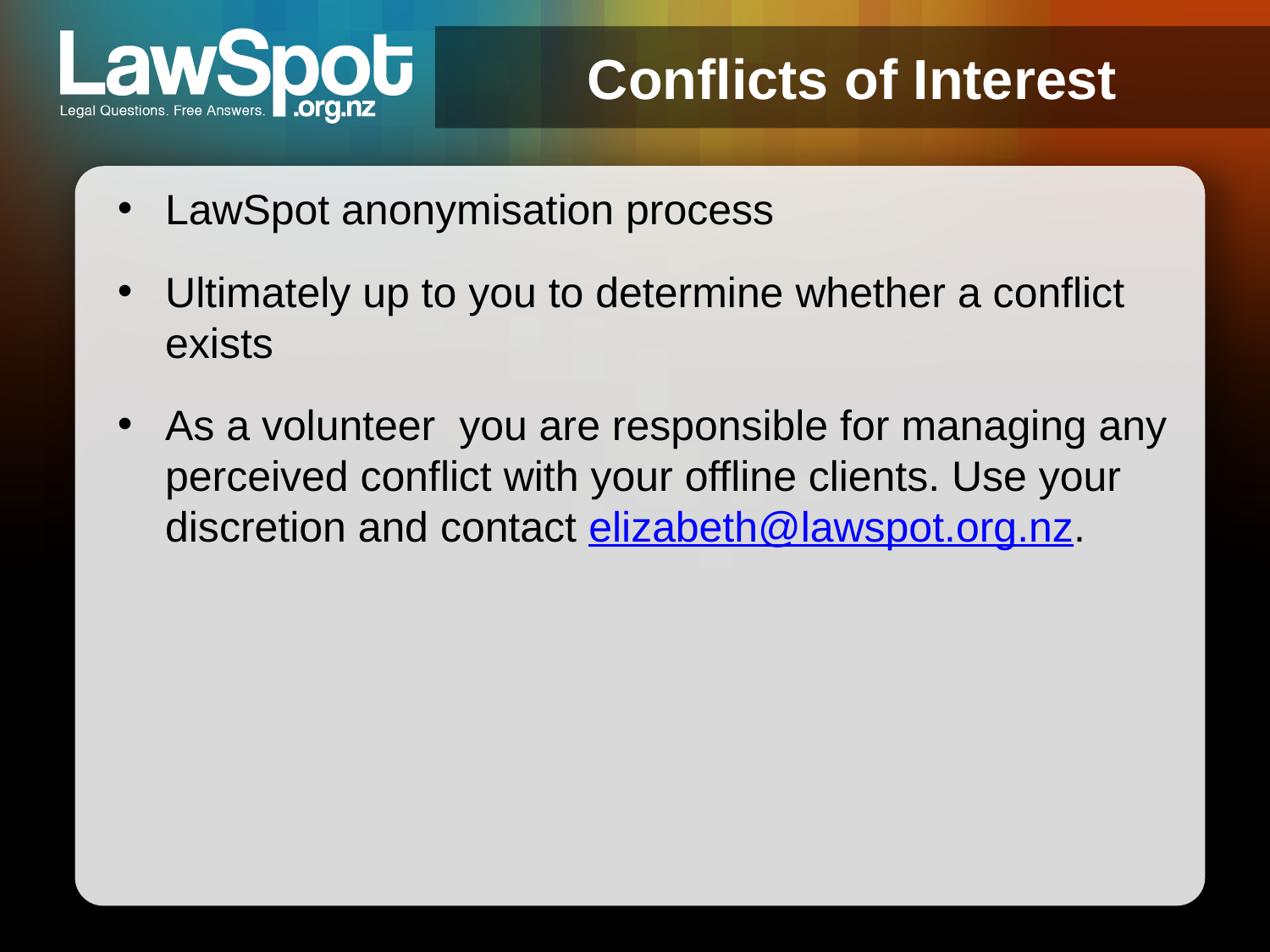

# Conflicts of Interest
LawSpot anonymisation process
Ultimately up to you to determine whether a conflict exists
As a volunteer  you are responsible for managing any perceived conflict with your offline clients. Use your discretion and contact elizabeth@lawspot.org.nz.